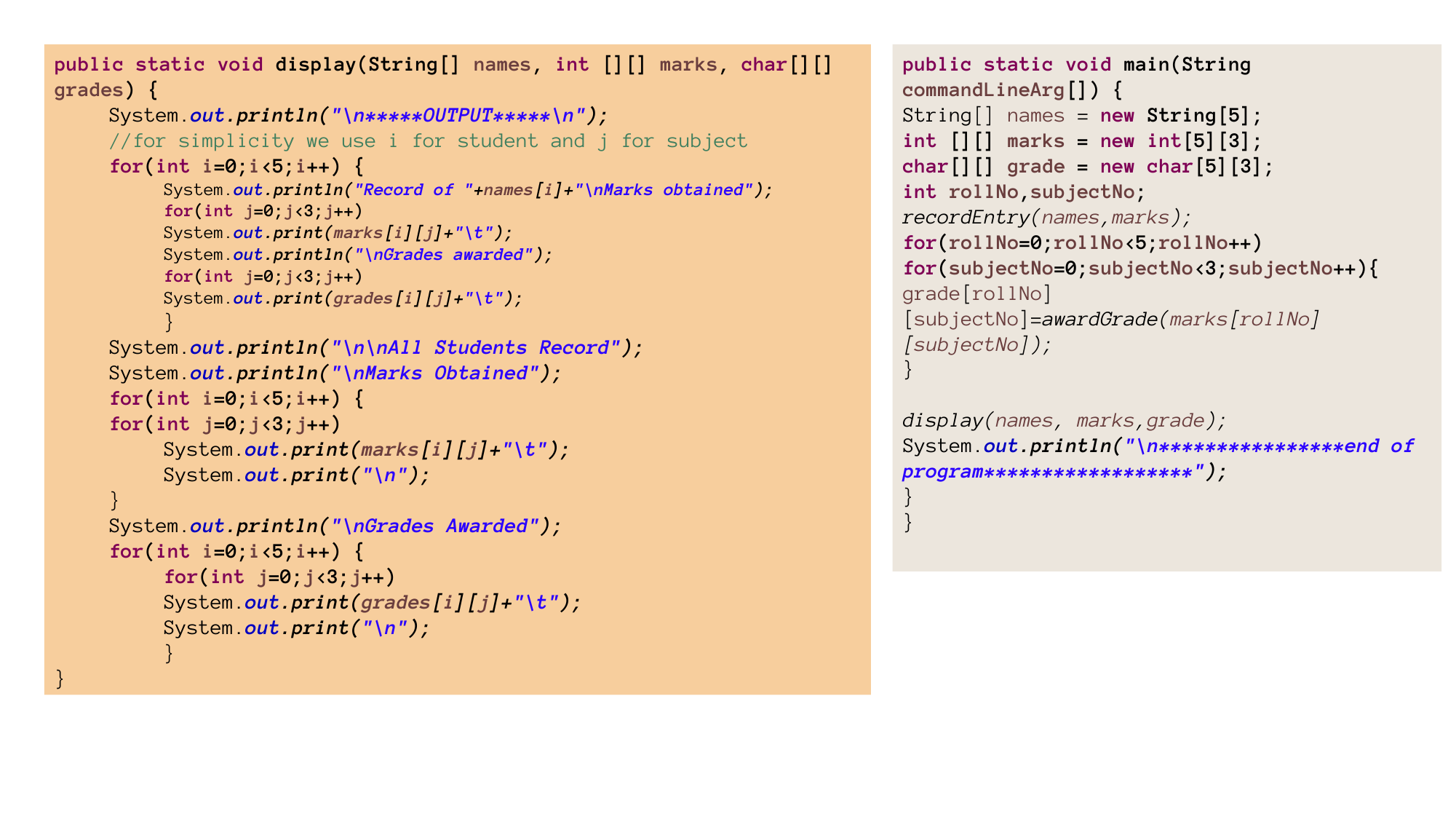

public static void display(String[] names, int [][] marks, char[][] grades) {
System.out.println("\n*****OUTPUT*****\n");
//for simplicity we use i for student and j for subject
for(int i=0;i<5;i++) {
System.out.println("Record of "+names[i]+"\nMarks obtained");
for(int j=0;j<3;j++)
System.out.print(marks[i][j]+"\t");
System.out.println("\nGrades awarded");
for(int j=0;j<3;j++)
System.out.print(grades[i][j]+"\t");
	}
System.out.println("\n\nAll Students Record");
System.out.println("\nMarks Obtained");
for(int i=0;i<5;i++) {
for(int j=0;j<3;j++)
System.out.print(marks[i][j]+"\t");
System.out.print("\n");
}
System.out.println("\nGrades Awarded");
for(int i=0;i<5;i++) {
for(int j=0;j<3;j++)
System.out.print(grades[i][j]+"\t");
System.out.print("\n");
	}
}
public static void main(String commandLineArg[]) {
String[] names = new String[5];
int [][] marks = new int[5][3];
char[][] grade = new char[5][3];
int rollNo,subjectNo;
recordEntry(names,marks);
for(rollNo=0;rollNo<5;rollNo++)
for(subjectNo=0;subjectNo<3;subjectNo++){
grade[rollNo][subjectNo]=awardGrade(marks[rollNo][subjectNo]);
}

display(names, marks,grade);
System.out.println("\n****************end of program******************");
}
}